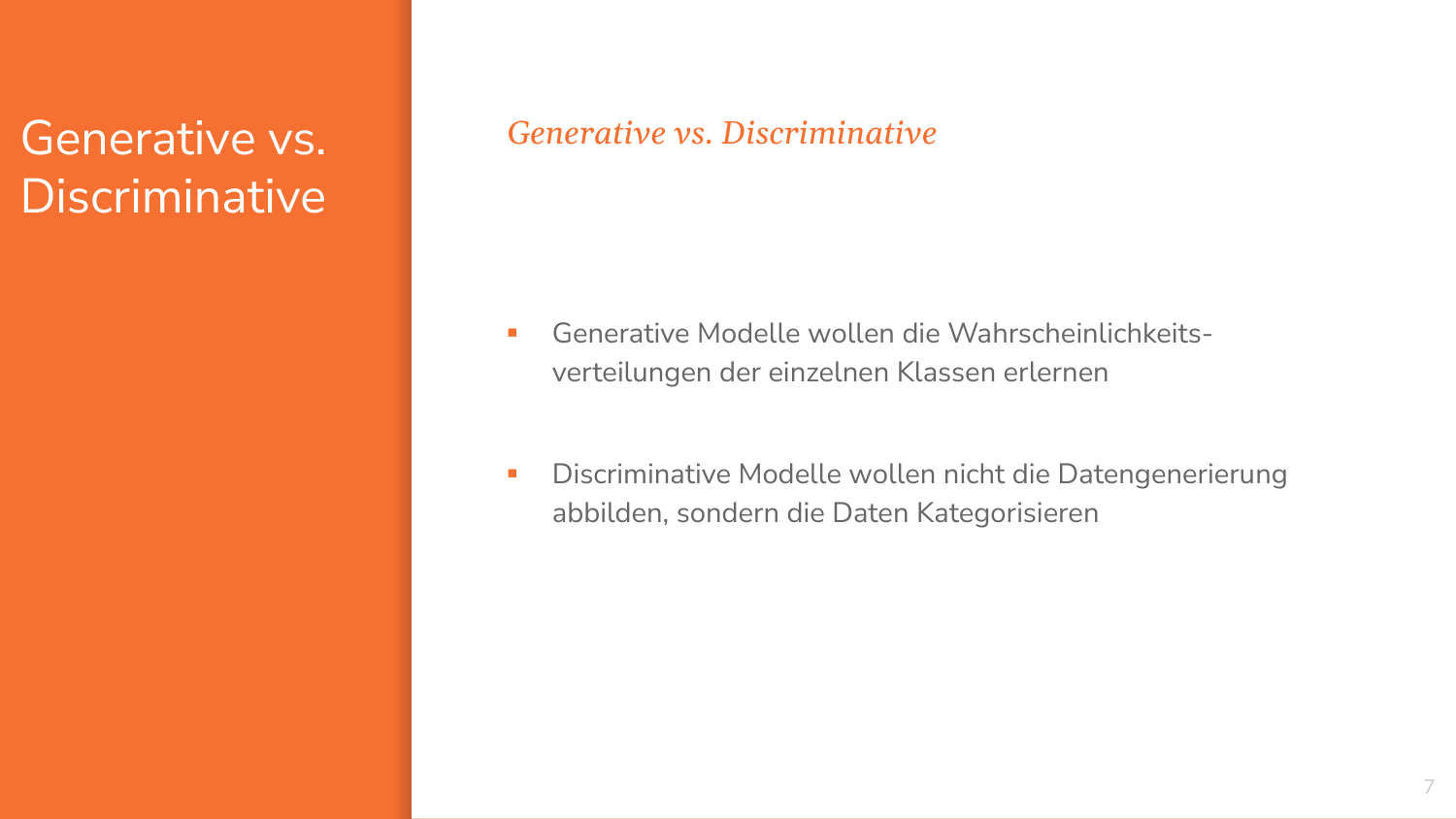

# Generative vs. Discriminative
Generative vs. Discriminative
Generative Modelle wollen die Wahrscheinlichkeits-
verteilungen der einzelnen Klassen erlernen

Discriminative Modelle wollen nicht die Datengenerierung abbilden, sondern die Daten Kategorisieren

7